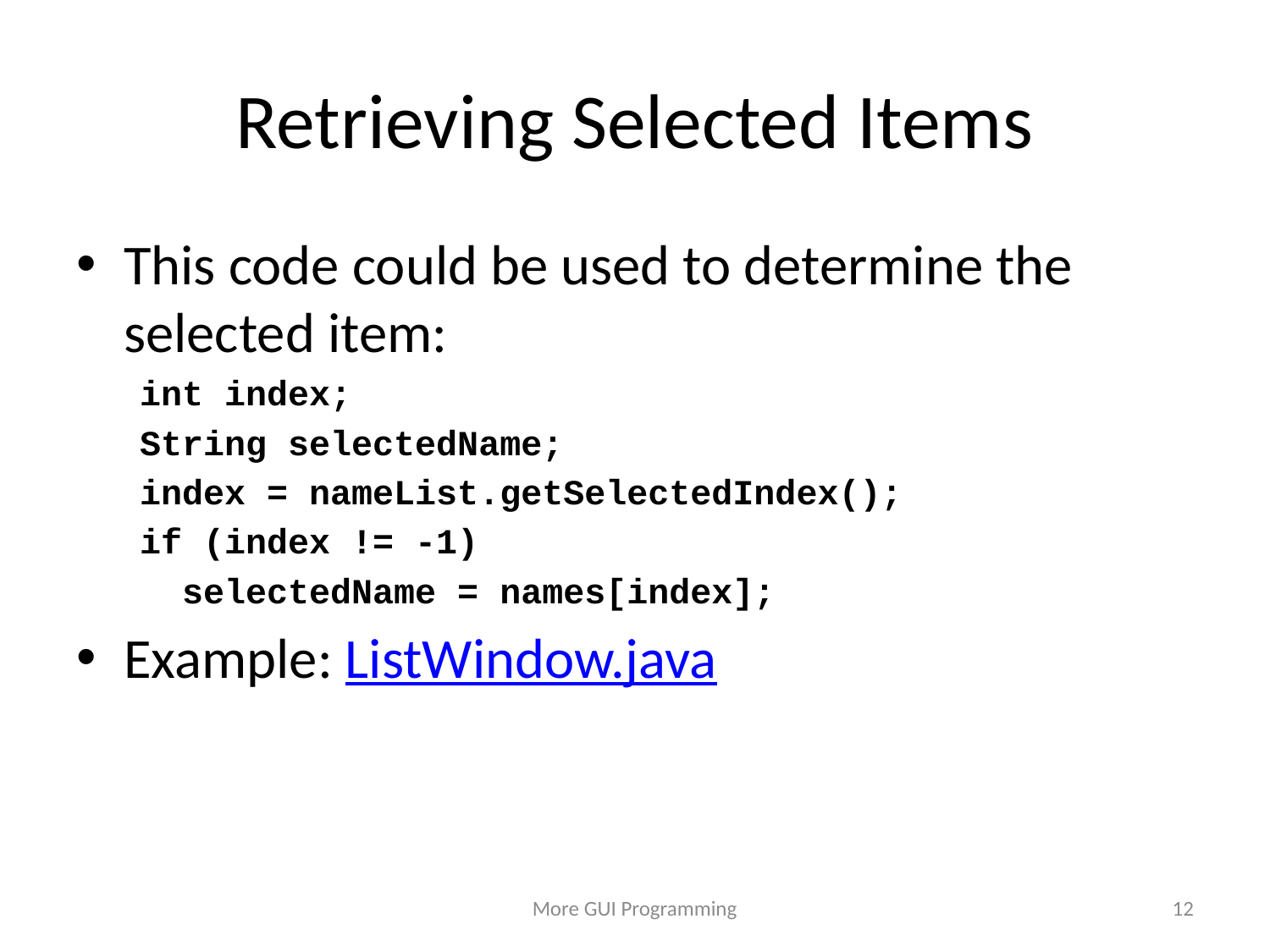

# Retrieving Selected Items
This code could be used to determine the selected item:
int index;
String selectedName;
index = nameList.getSelectedIndex();
if (index != -1)
  selectedName = names[index];
Example: ListWindow.java
More GUI Programming
12